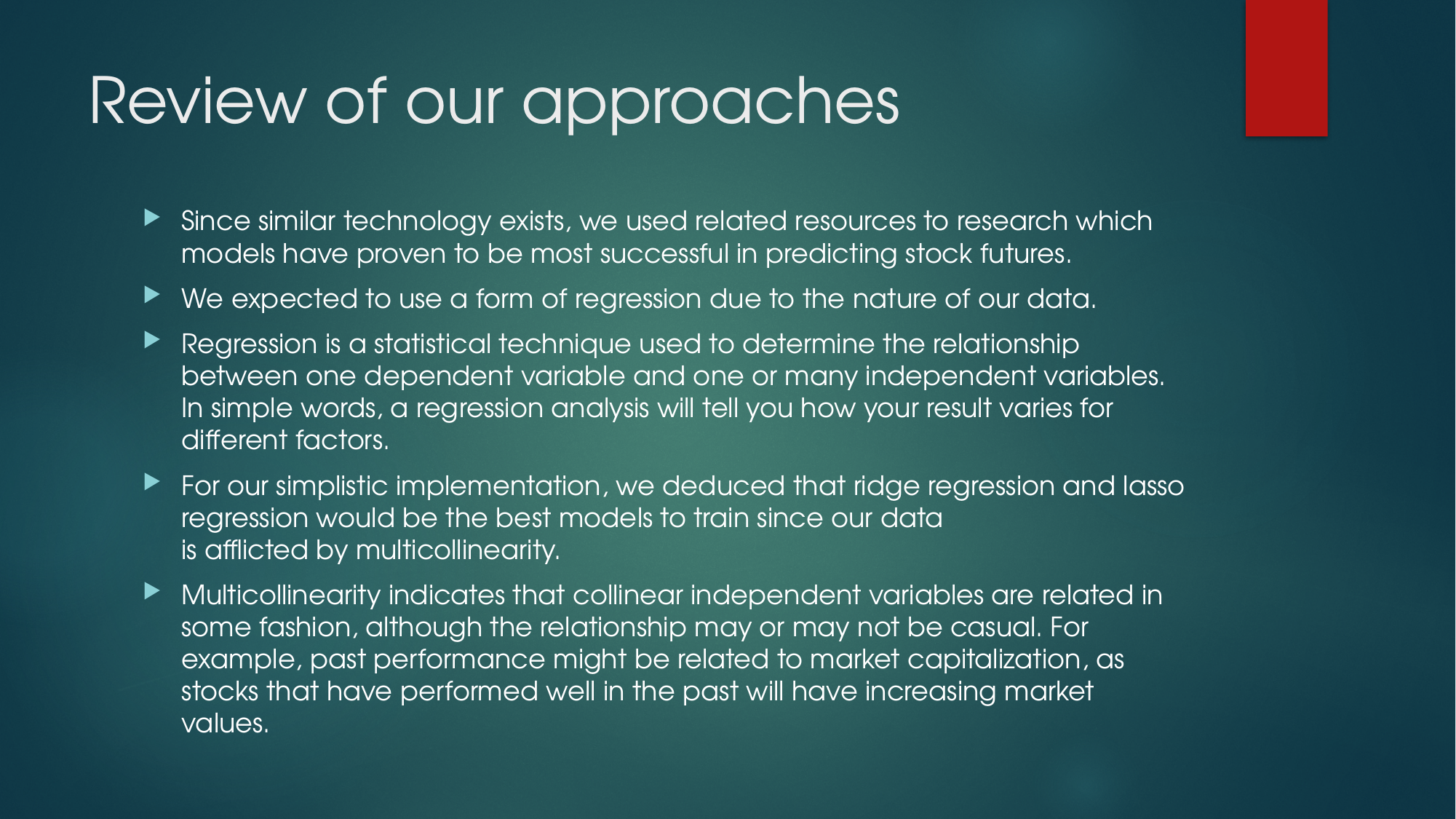

# Review of our approaches
Since similar technology exists, we used related resources to research which models have proven to be most successful in predicting stock futures.
We expected to use a form of regression due to the nature of our data.
Regression is a statistical technique used to determine the relationship between one dependent variable and one or many independent variables. In simple words, a regression analysis will tell you how your result varies for different factors.
For our simplistic implementation, we deduced that ridge regression and lasso regression would be the best models to train since our data is afflicted by multicollinearity.
Multicollinearity indicates that collinear independent variables are related in some fashion, although the relationship may or may not be casual. For example, past performance might be related to market capitalization, as stocks that have performed well in the past will have increasing market values.